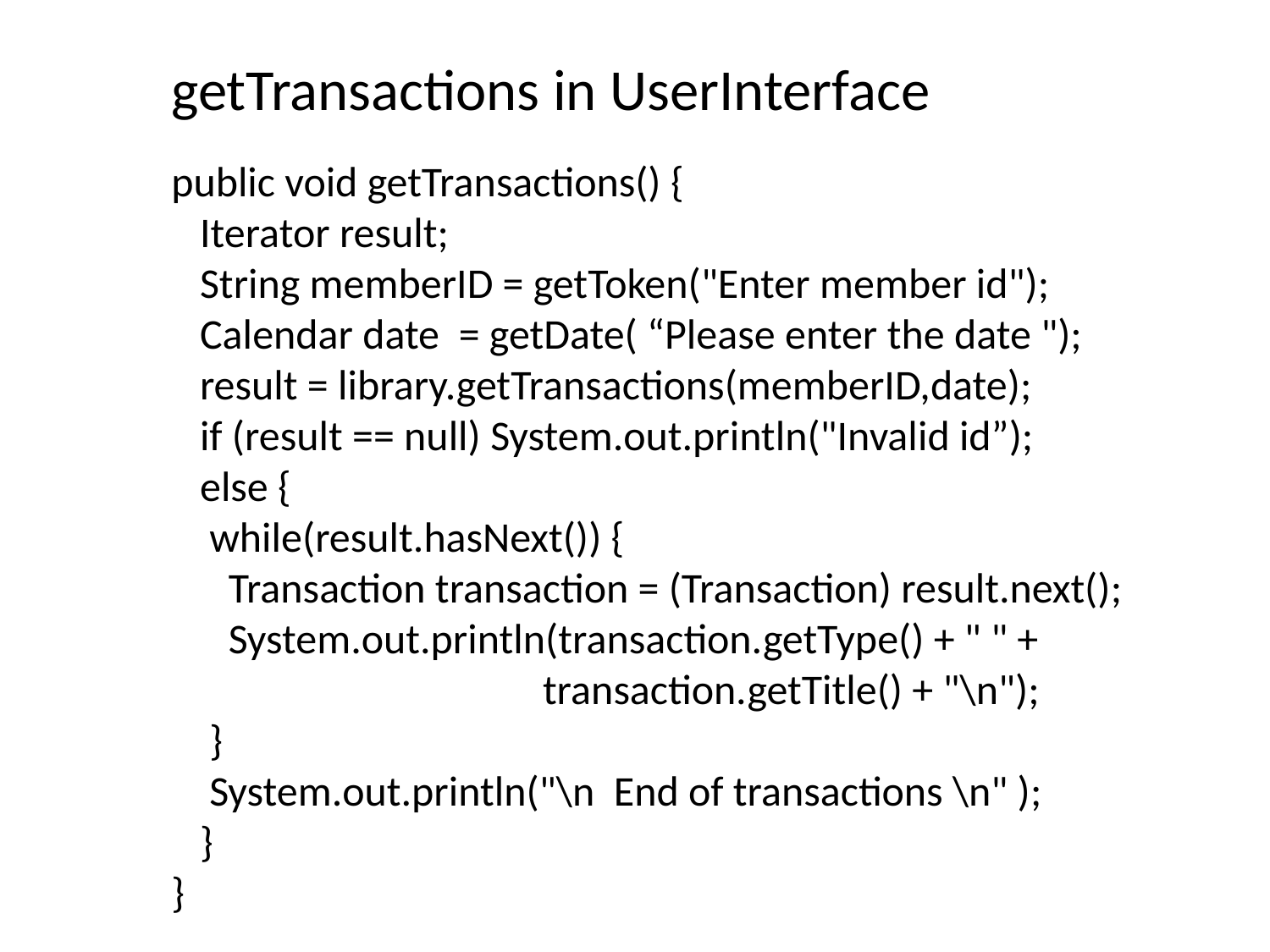

# getTransactions in UserInterface
public void getTransactions() {
   Iterator result;
   String memberID = getToken("Enter member id");
   Calendar date  = getDate( “Please enter the date ");
   result = library.getTransactions(memberID,date);
   if (result == null) System.out.println("Invalid id”);
   else {
    while(result.hasNext()) {
      Transaction transaction = (Transaction) result.next();
      System.out.println(transaction.getType() + " " +
                                       transaction.getTitle() + "\n");
    }
    System.out.println("\n  End of transactions \n" );
   }
}